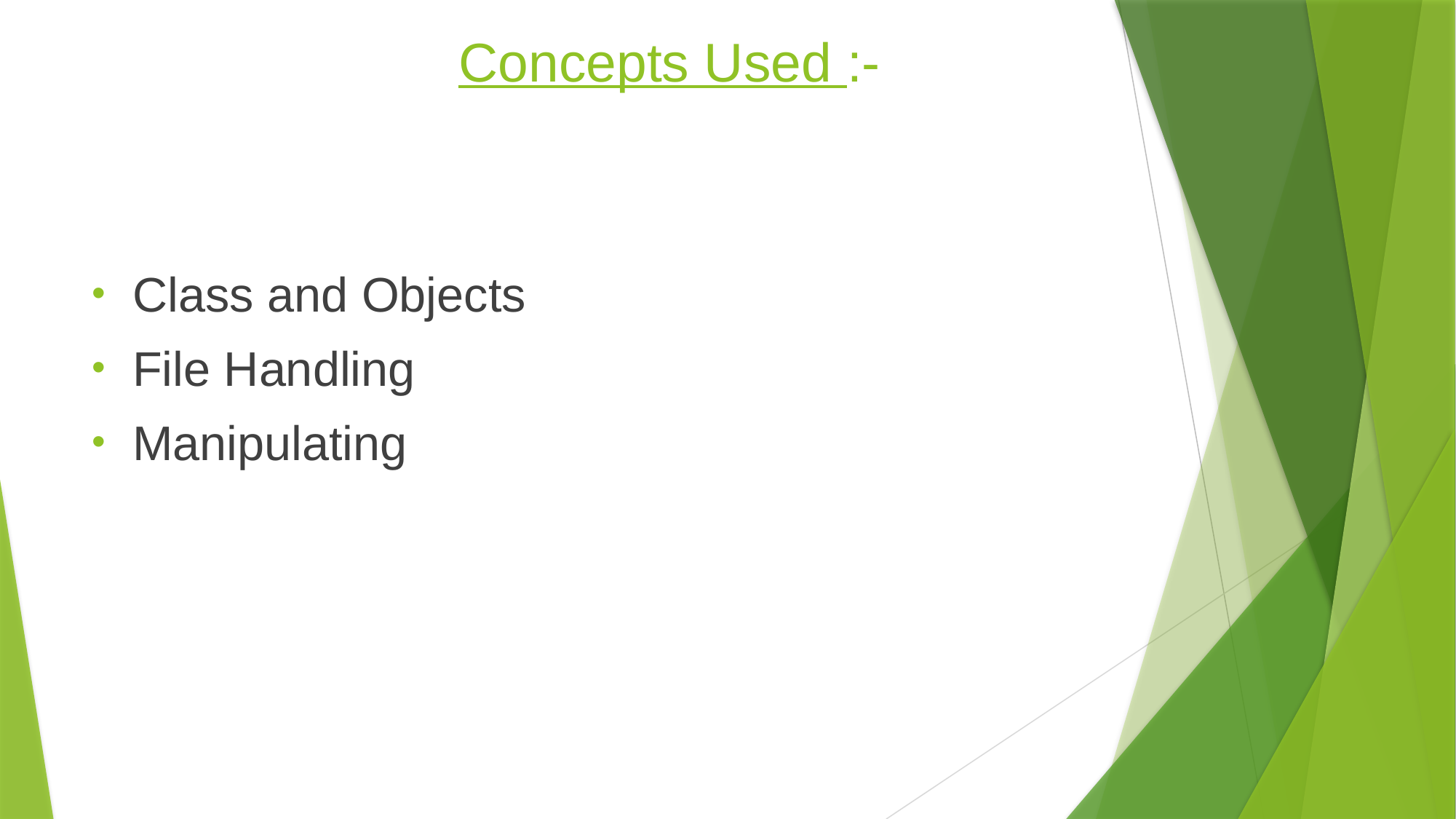

# Concepts Used :-
Class and Objects
File Handling
Manipulating